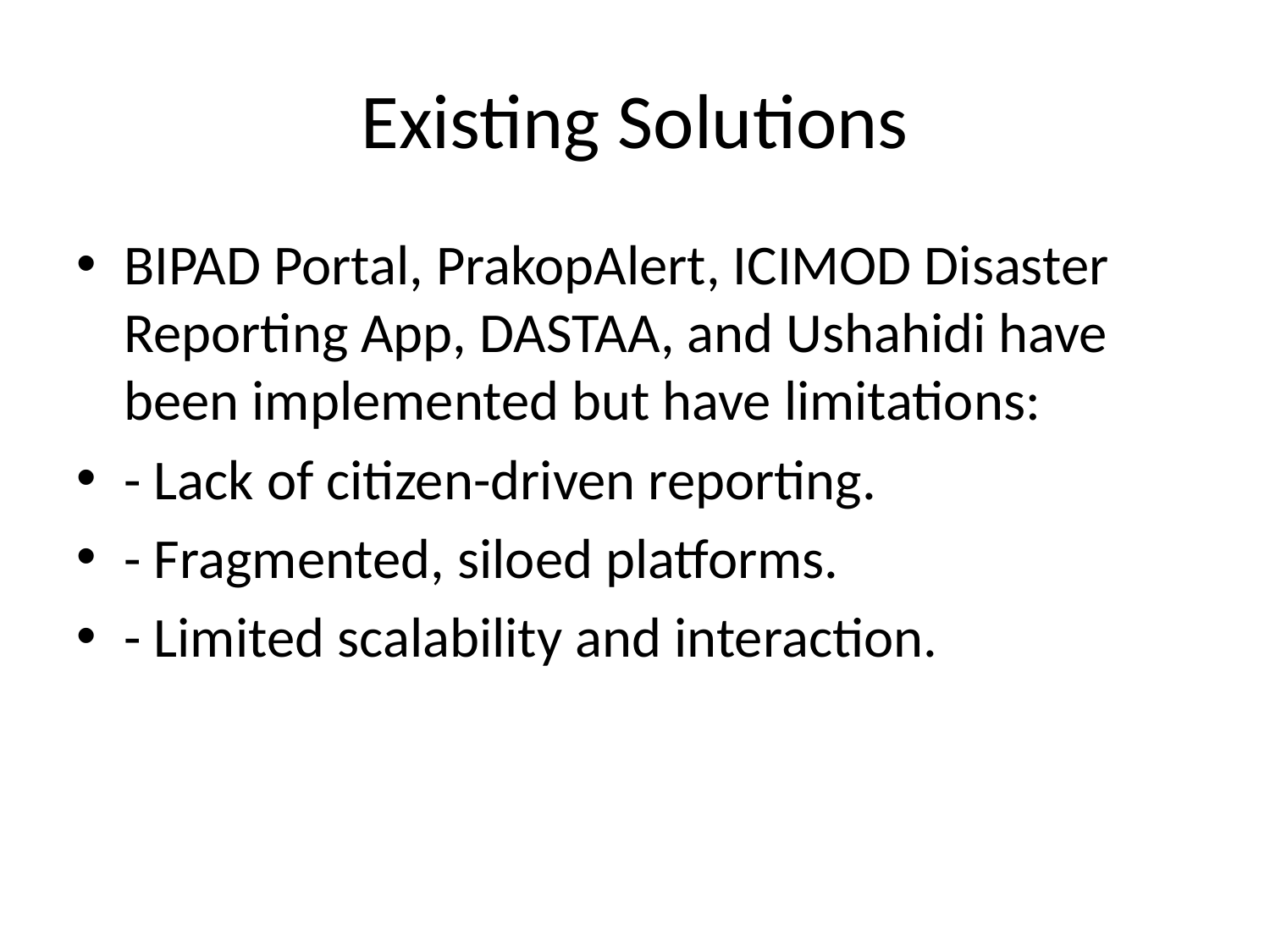

# Existing Solutions
BIPAD Portal, PrakopAlert, ICIMOD Disaster Reporting App, DASTAA, and Ushahidi have been implemented but have limitations:
- Lack of citizen-driven reporting.
- Fragmented, siloed platforms.
- Limited scalability and interaction.